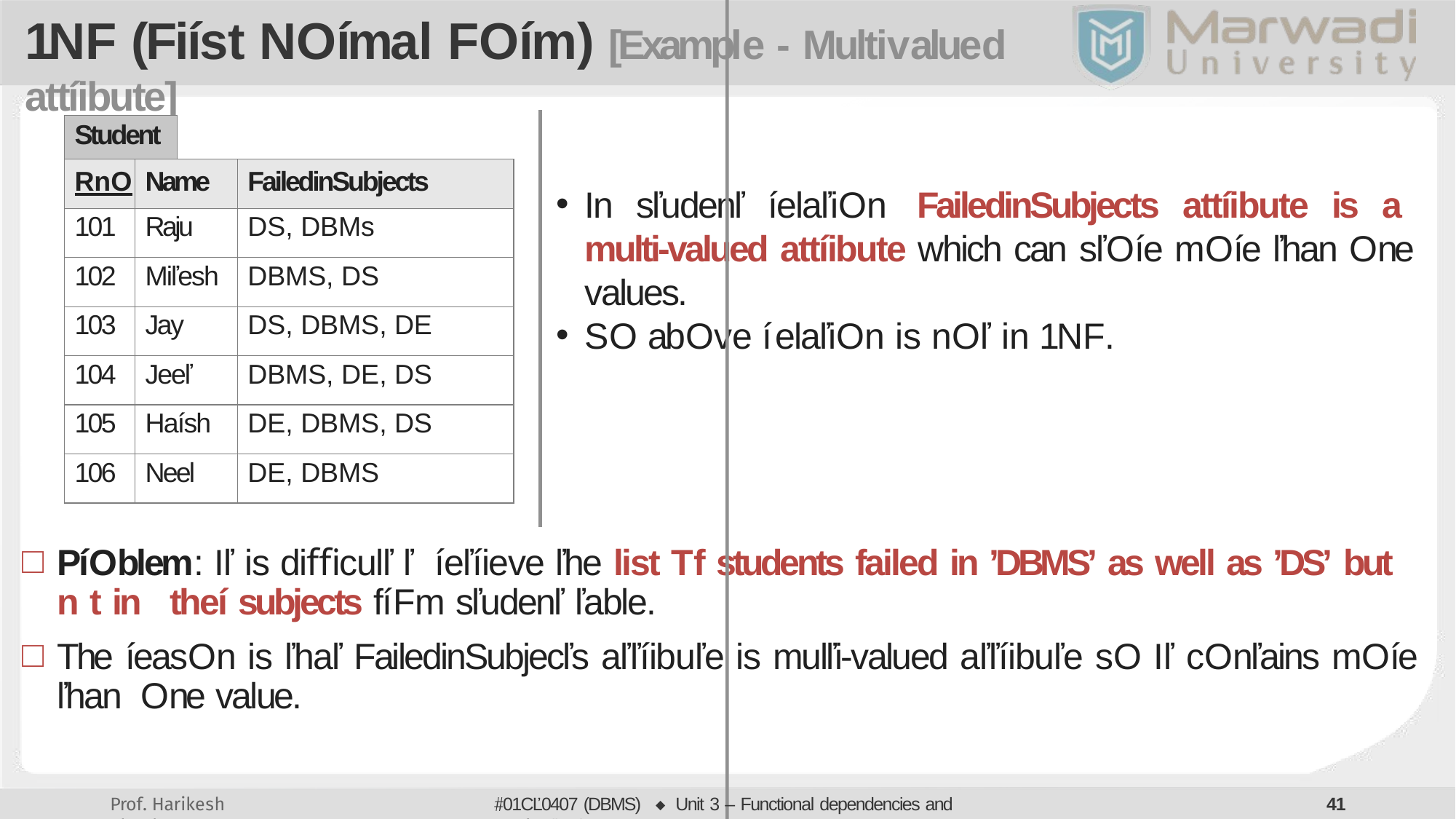

# 1NF (Fiíst Noímal Foím) [Example - Multivalued attíibute]

| Student |  |  |  |
| --- | --- | --- | --- |
| Rno | Name |  | FailedinSubjects |
| 101 | Raju |  | DS, DBMs |
| 102 | Miľesh |  | DBMS, DS |
| 103 | Jay |  | DS, DBMS, DE |
| 104 | Jeeľ |  | DBMS, DE, DS |
| 105 | Haísh |  | DE, DBMS, DS |
| 106 | Neel |  | DE, DBMS |
In sľudenľ íelaľion FailedinSubjects attíibute is a  multi-valued attíibute which can sľoíe moíe ľhan one  values.
So above íelaľion is noľ in 1NF.
Píoblem: Iľ is diﬃculľ ľo íeľíieve ľhe list of students failed in ’DBMS’ as well as ’DS’ but not in  otheí subjects fíom sľudenľ ľable.
The íeason is ľhaľ FailedinSubjecľs aľľíibuľe is mulľi-valued aľľíibuľe so iľ conľains moíe ľhan  one value.
01CĽ0407 (DBMS)  ⬥ Unit 3 – Functional dependencies and Noímalization
41
Prof. Harikesh Chauhan